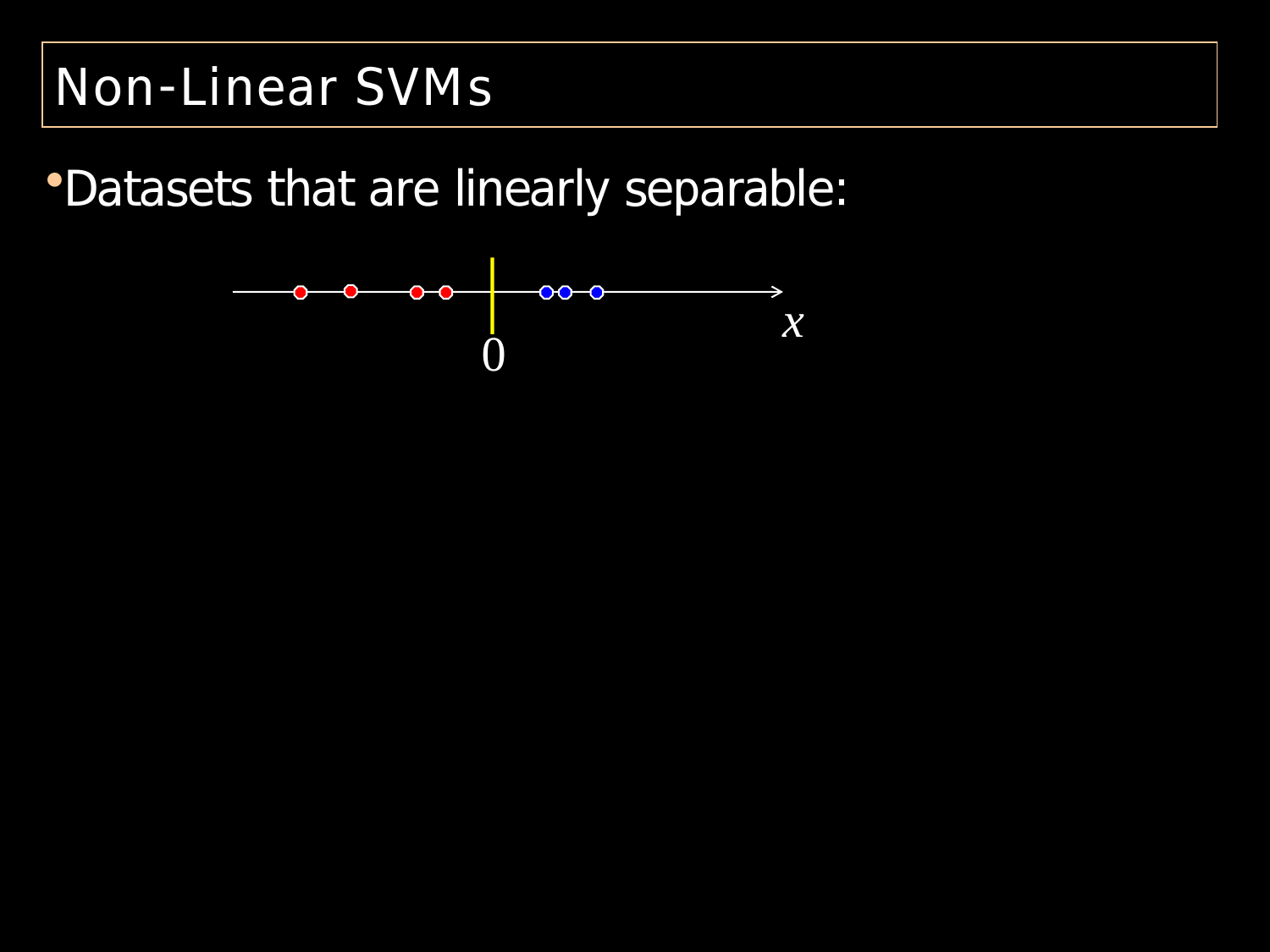

# Non-Linear SVMs
Datasets that are linearly separable:

x

0